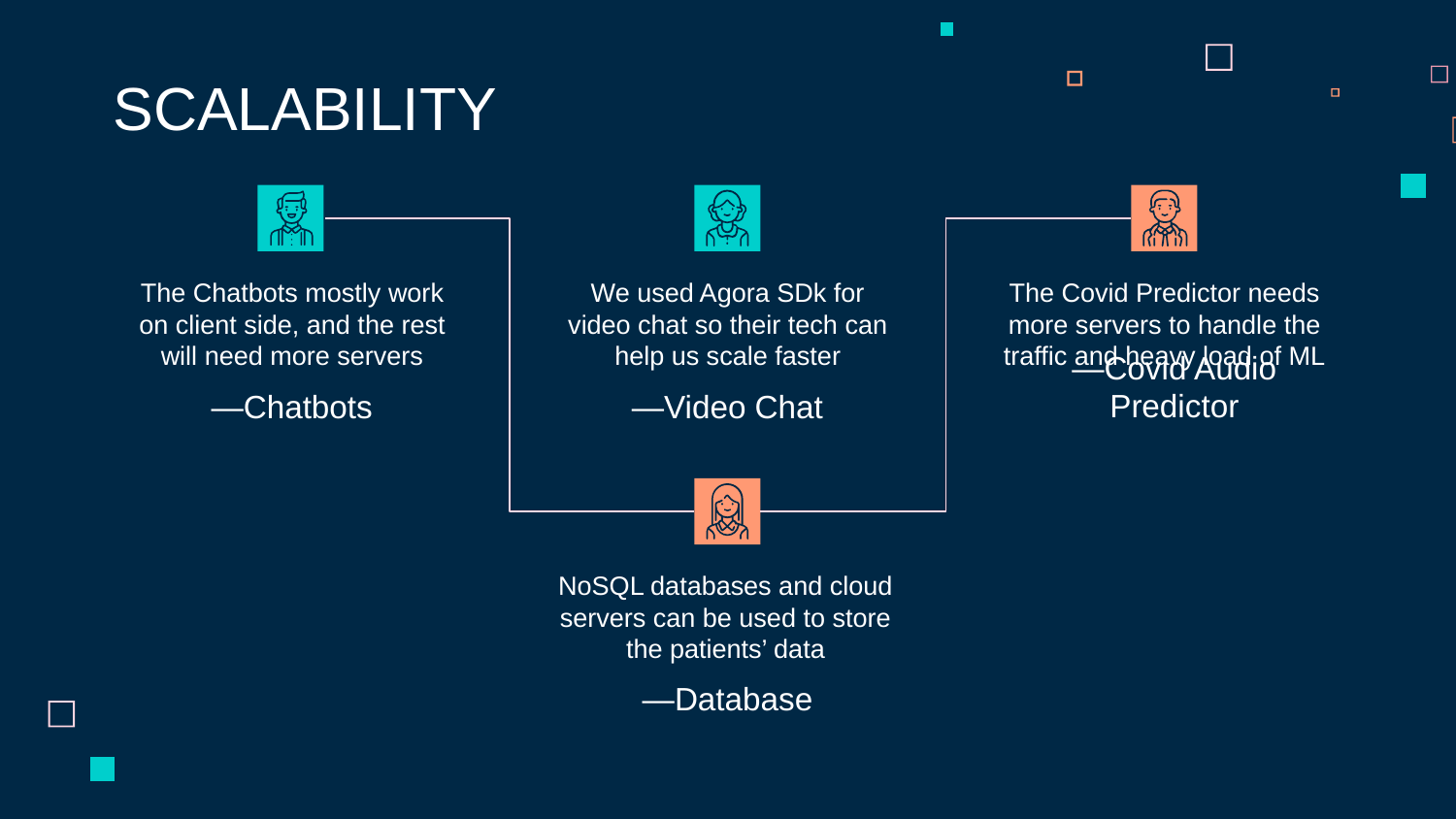

SCALABILITY

The Covid Predictor needs more servers to handle the traffic and heavy load of ML
The Chatbots mostly work on client side, and the rest will need more servers
We used Agora SDk for video chat so their tech can help us scale faster
—Covid Audio Predictor
# —Chatbots
—Video Chat

NoSQL databases and cloud servers can be used to store the patients’ data
—Database